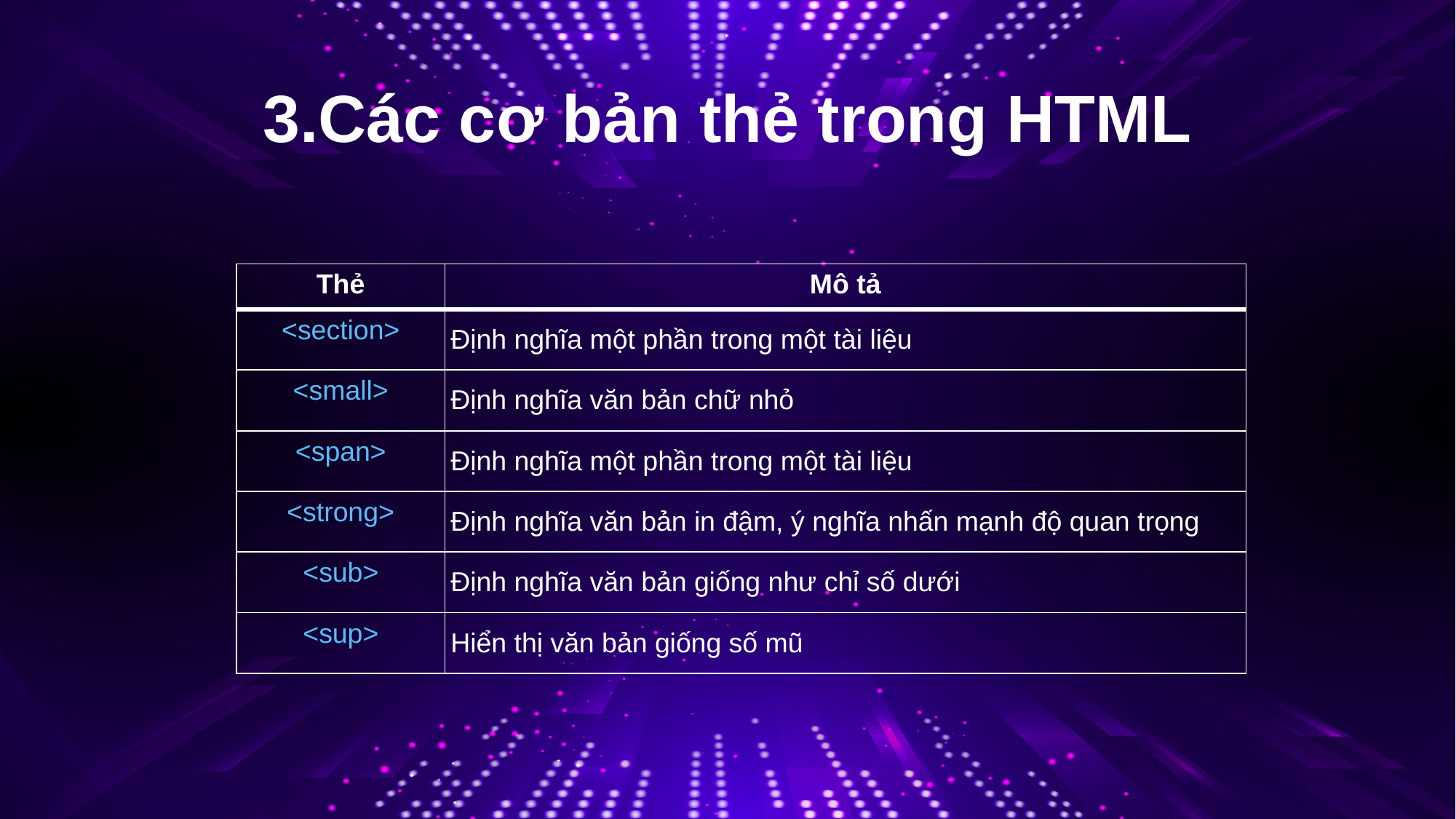

# 3.Các cơ bản thẻ trong HTML
| Thẻ | Mô tả |
| --- | --- |
| <section> | Định nghĩa một phần trong một tài liệu |
| <small> | Định nghĩa văn bản chữ nhỏ |
| <span> | Định nghĩa một phần trong một tài liệu |
| <strong> | Định nghĩa văn bản in đậm, ý nghĩa nhấn mạnh độ quan trọng |
| <sub> | Định nghĩa văn bản giống như chỉ số dưới |
| <sup> | Hiển thị văn bản giống số mũ |